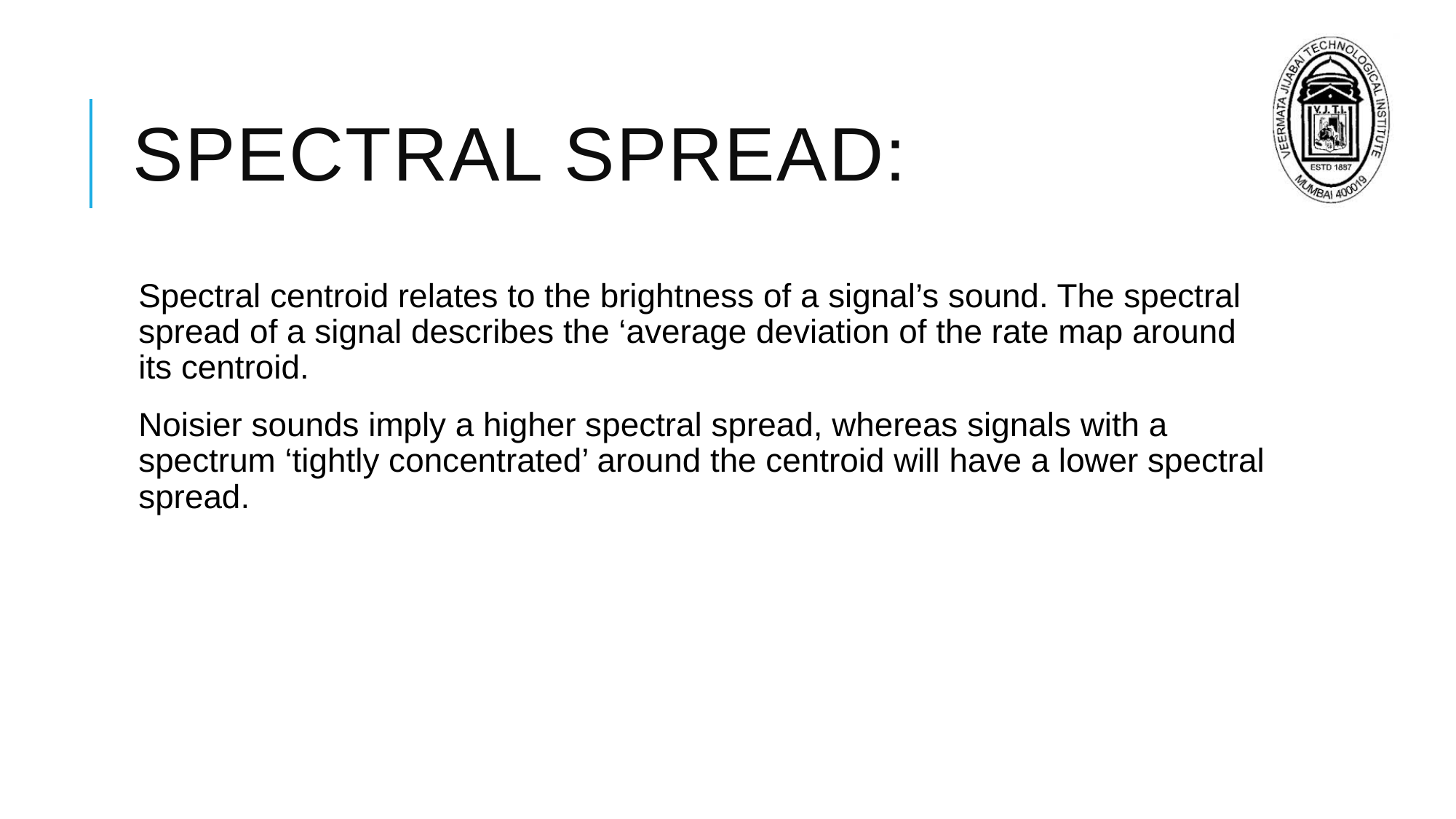

# Spectral Spread:
Spectral centroid relates to the brightness of a signal’s sound. The spectral spread of a signal describes the ‘average deviation of the rate map around its centroid.
Noisier sounds imply a higher spectral spread, whereas signals with a spectrum ‘tightly concentrated’ around the centroid will have a lower spectral spread.